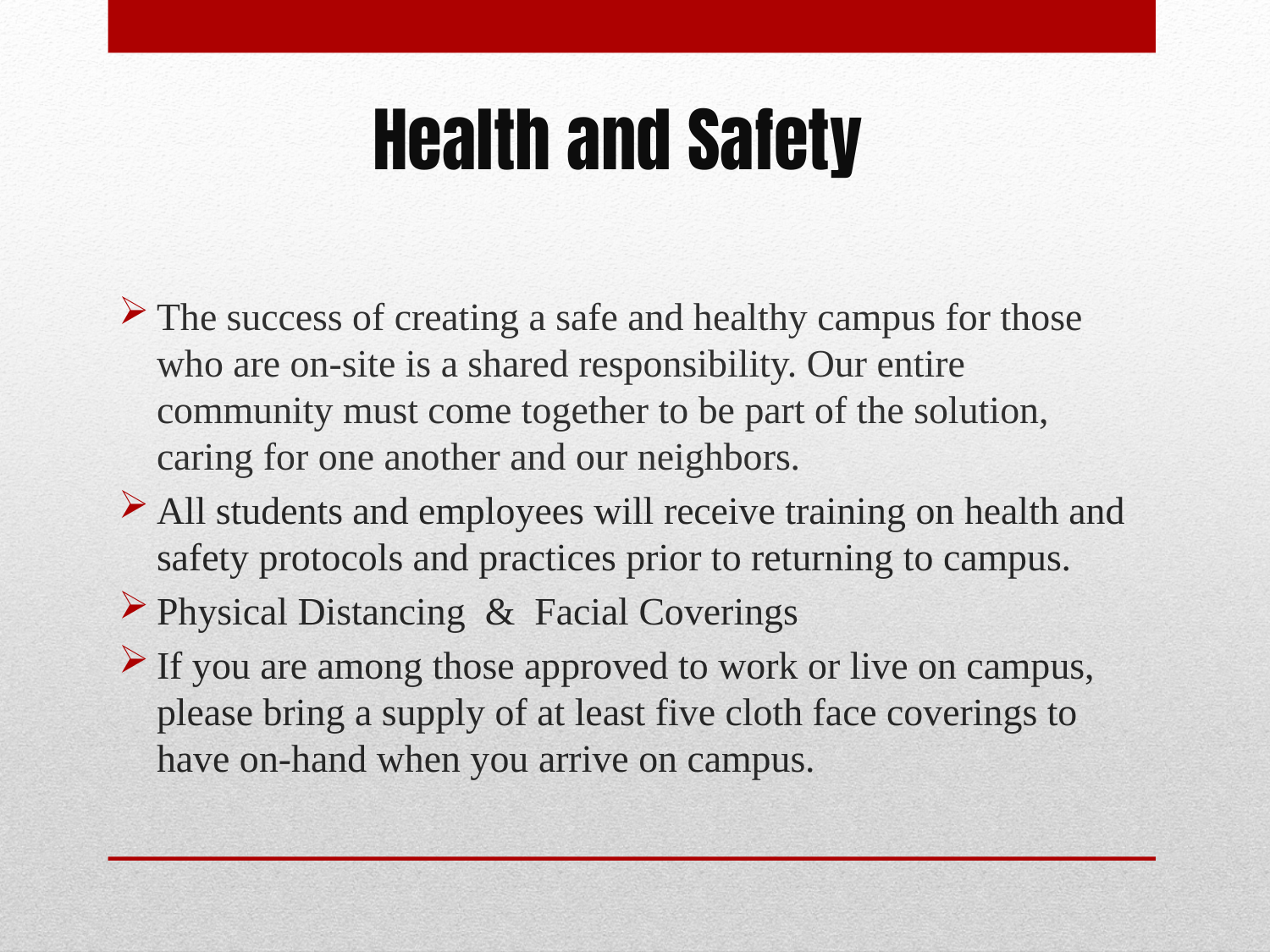

# Health and Safety
The success of creating a safe and healthy campus for those who are on-site is a shared responsibility. Our entire community must come together to be part of the solution, caring for one another and our neighbors.
All students and employees will receive training on health and safety protocols and practices prior to returning to campus.
Physical Distancing  &  Facial Coverings
If you are among those approved to work or live on campus, please bring a supply of at least five cloth face coverings to have on-hand when you arrive on campus.